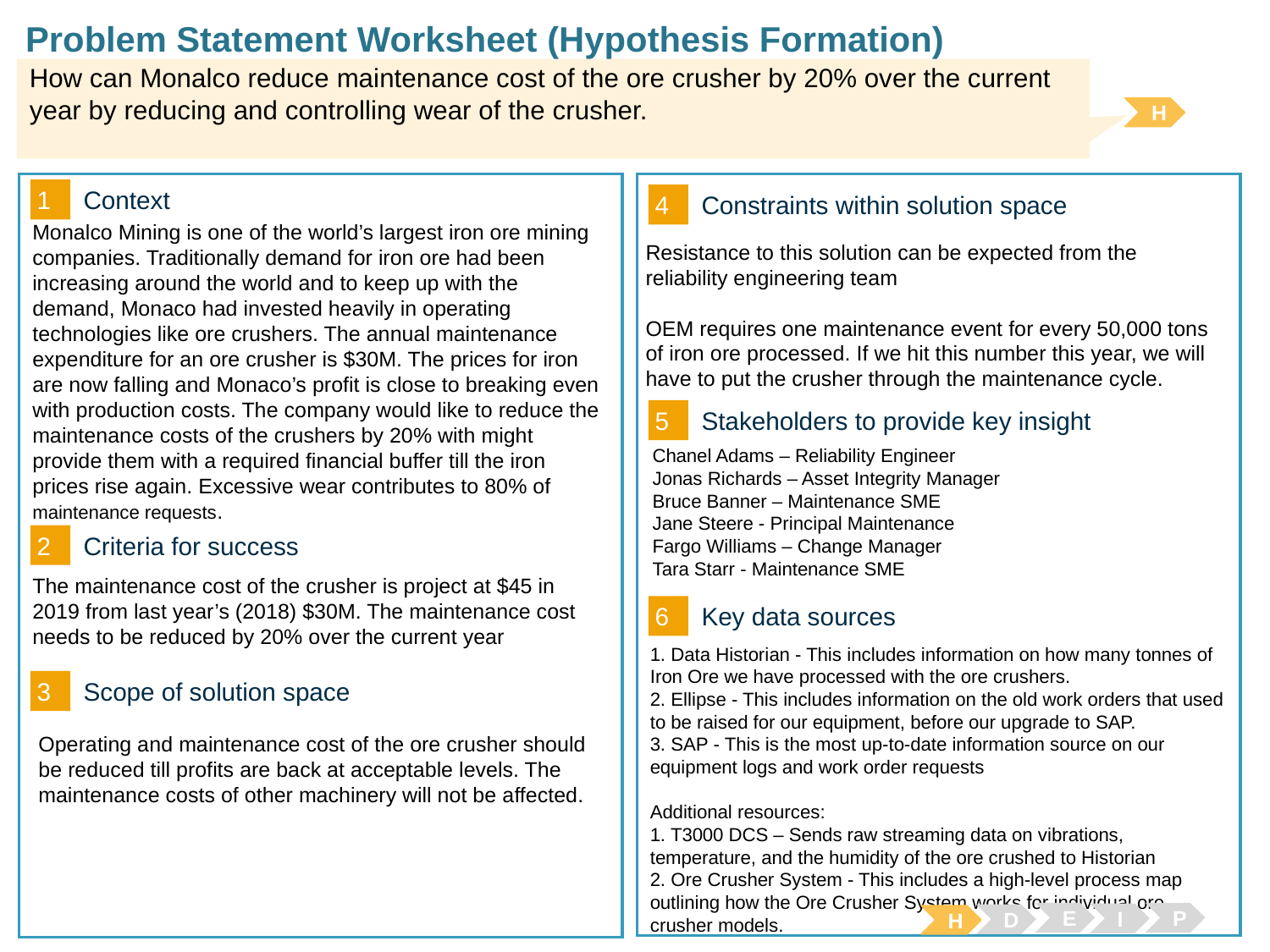

# Problem Statement Worksheet (Hypothesis Formation)
How can Monalco reduce maintenance cost of the ore crusher by 20% over the current year by reducing and controlling wear of the crusher.

H

1
Context
4
Constraints within solution space
Monalco Mining is one of the world’s largest iron ore mining companies. Traditionally demand for iron ore had been increasing around the world and to keep up with the demand, Monaco had invested heavily in operating technologies like ore crushers. The annual maintenance expenditure for an ore crusher is $30M. The prices for iron are now falling and Monaco’s profit is close to breaking even with production costs. The company would like to reduce the maintenance costs of the crushers by 20% with might provide them with a required financial buffer till the iron prices rise again. Excessive wear contributes to 80% of maintenance requests.
Resistance to this solution can be expected from the reliability engineering team

OEM requires one maintenance event for every 50,000 tons of iron ore processed. If we hit this number this year, we will have to put the crusher through the maintenance cycle.

5
Stakeholders to provide key insight
Chanel Adams – Reliability Engineer
Jonas Richards – Asset Integrity Manager
Bruce Banner – Maintenance SME
Jane Steere - Principal Maintenance
Fargo Williams – Change Manager
Tara Starr - Maintenance SME
2
Criteria for success

The maintenance cost of the crusher is project at $45 in 2019 from last year’s (2018) $30M. The maintenance cost needs to be reduced by 20% over the current year

6
Key data sources
1. Data Historian - This includes information on how many tonnes of Iron Ore we have processed with the ore crushers.
2. Ellipse - This includes information on the old work orders that used to be raised for our equipment, before our upgrade to SAP.
3. SAP - This is the most up-to-date information source on our equipment logs and work order requests

Additional resources:
1. T3000 DCS – Sends raw streaming data on vibrations, temperature, and the humidity of the ore crushed to Historian
2. Ore Crusher System - This includes a high-level process map outlining how the Ore Crusher System works for individual ore crusher models.
3
Scope of solution space
Operating and maintenance cost of the ore crusher should be reduced till profits are back at acceptable levels. The maintenance costs of other machinery will not be affected.
E
P
I
D
H